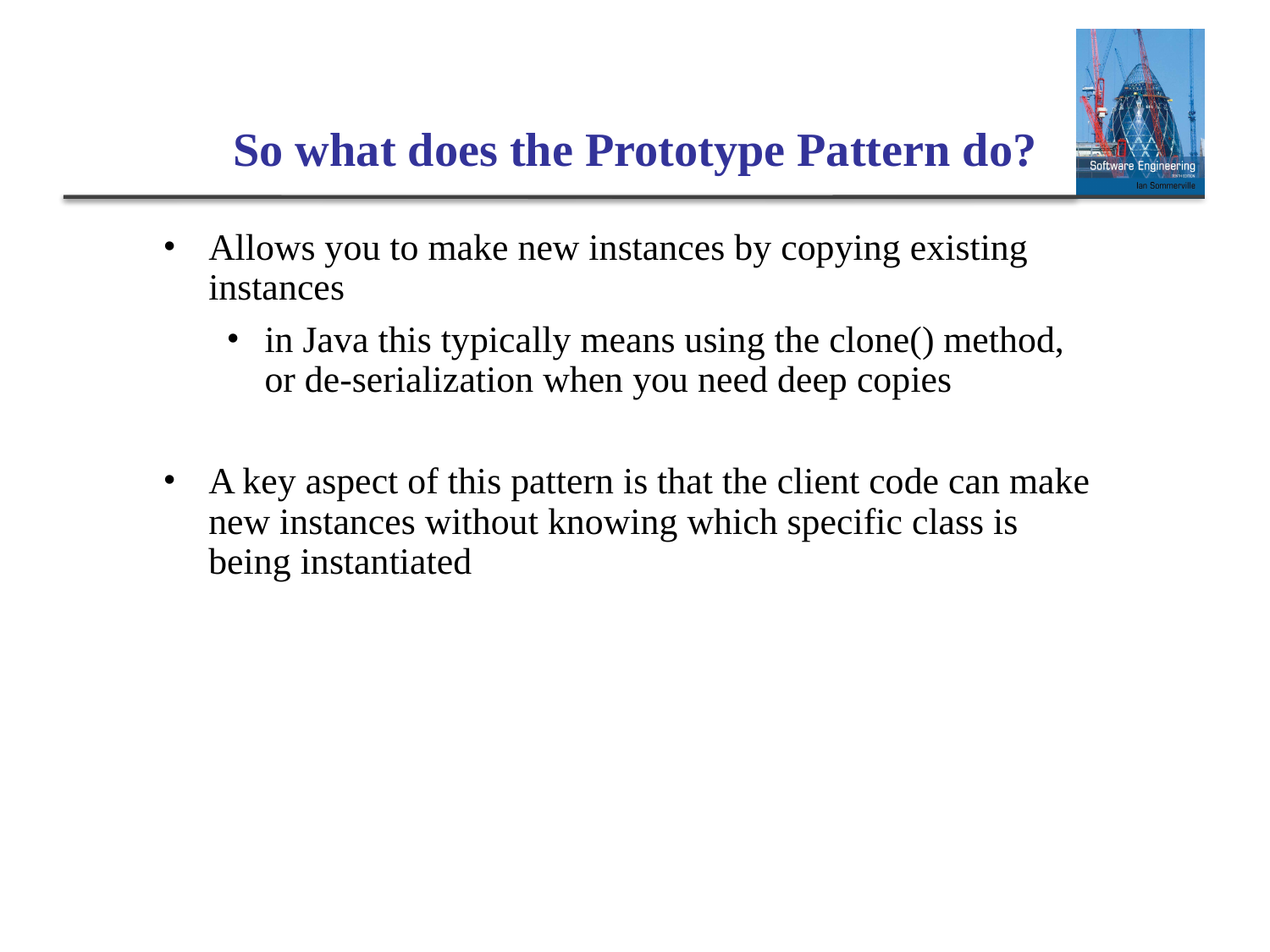

So what does the Prototype Pattern do?
Allows you to make new instances by copying existing instances
in Java this typically means using the clone() method, or de-serialization when you need deep copies

A key aspect of this pattern is that the client code can make new instances without knowing which specific class is being instantiated